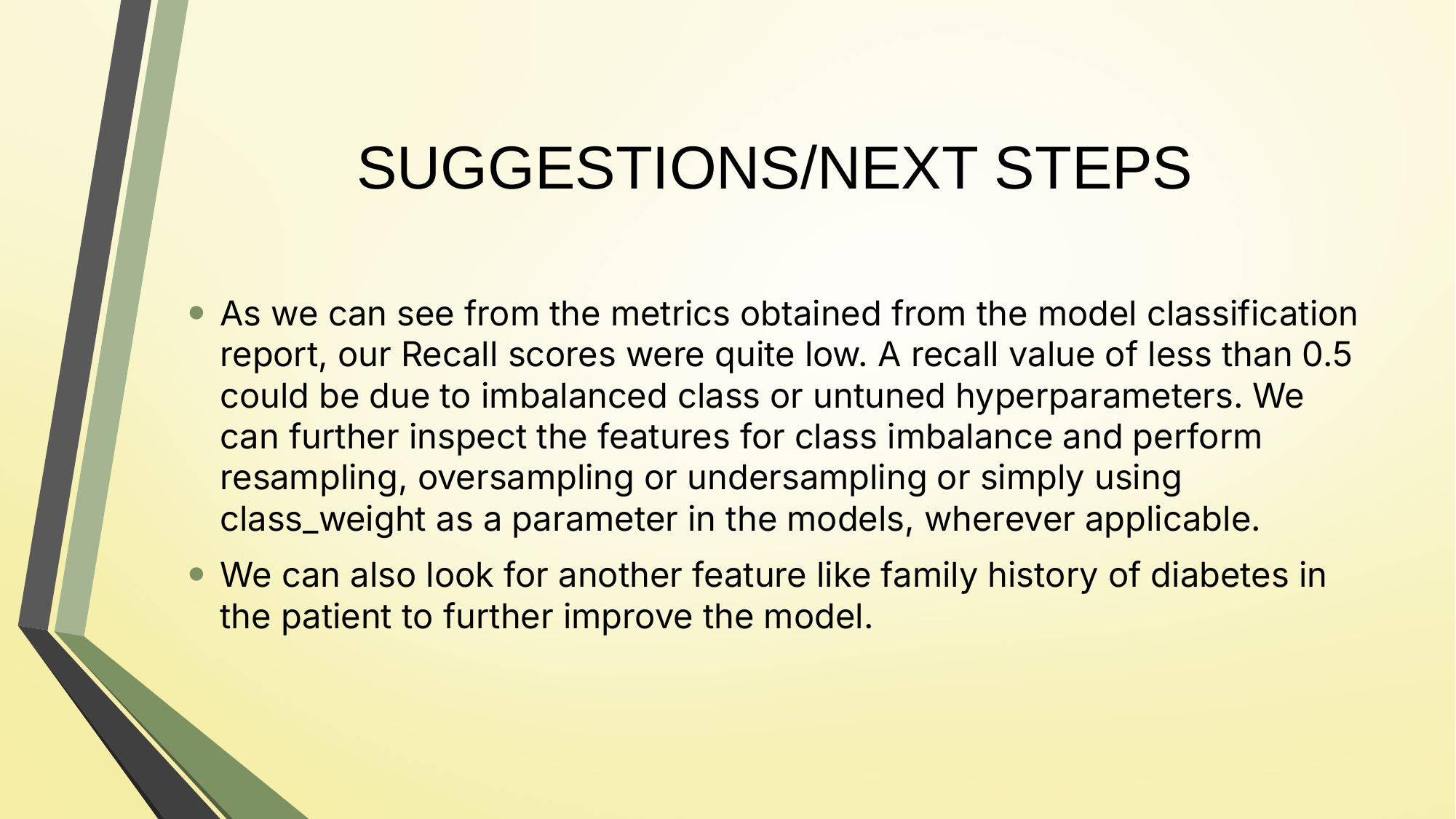

# SUGGESTIONS/NEXT STEPS
As we can see from the metrics obtained from the model classification report, our Recall scores were quite low. A recall value of less than 0.5 could be due to imbalanced class or untuned hyperparameters. We can further inspect the features for class imbalance and perform resampling, oversampling or undersampling or simply using class_weight as a parameter in the models, wherever applicable.
We can also look for another feature like family history of diabetes in the patient to further improve the model.